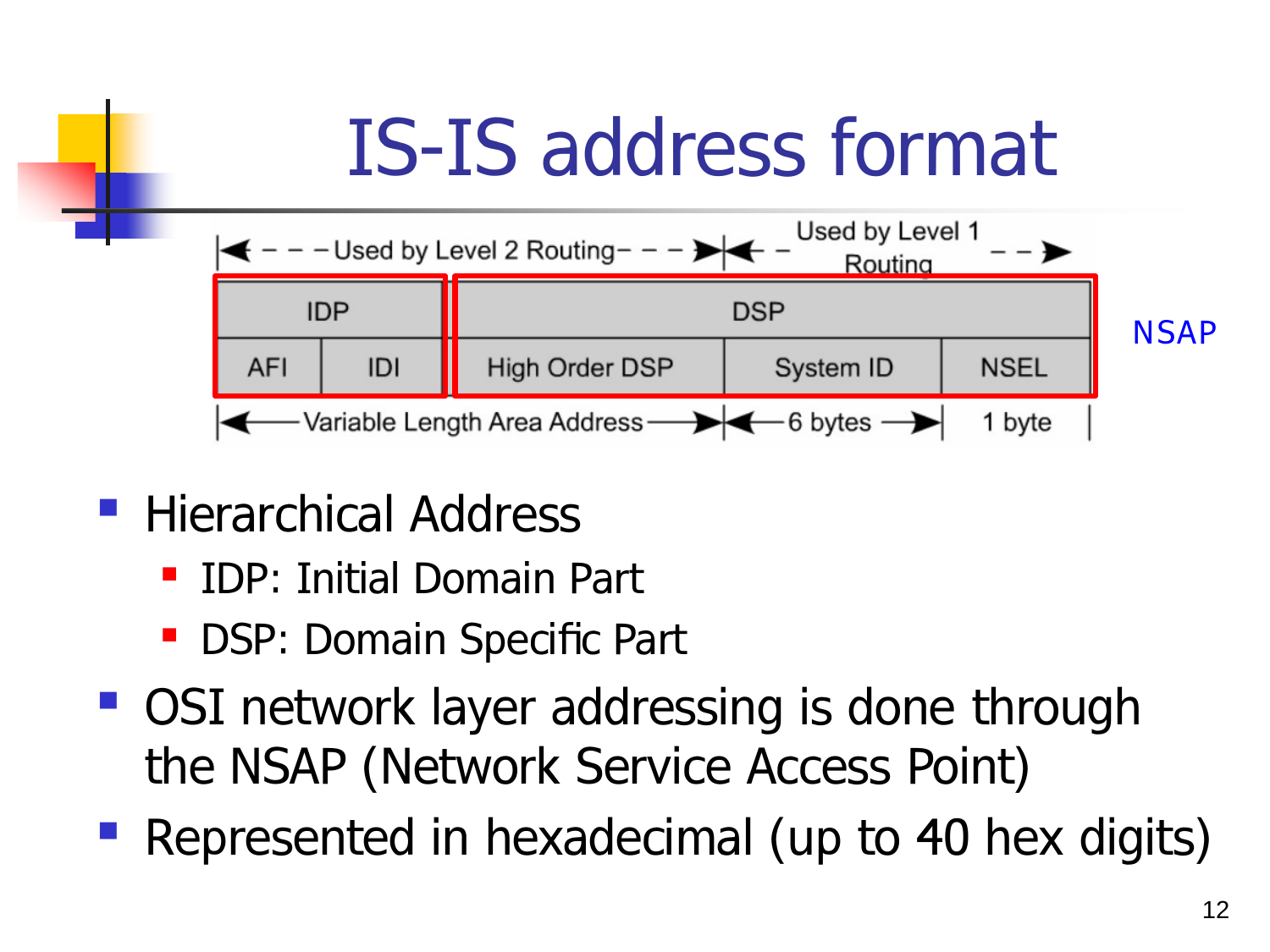

# IS-IS address format

NSAP
Hierarchical Address
IDP: Initial Domain Part
DSP: Domain Specific Part
OSI network layer addressing is done through
the NSAP (Network Service Access Point)
Represented in hexadecimal (up to 40 hex digits)
12